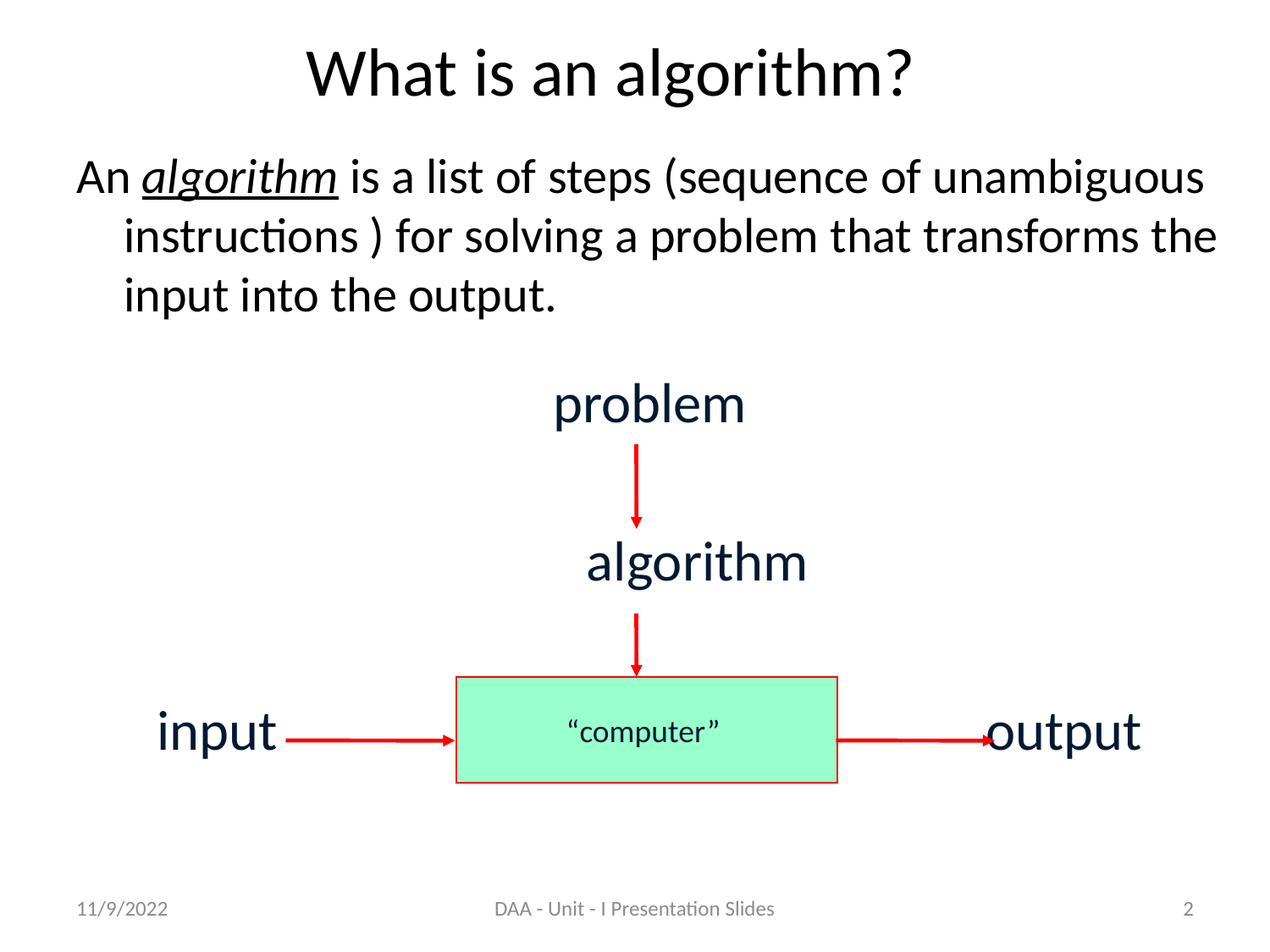

What is an algorithm?
An algorithm is a list of steps (sequence of unambiguous instructions ) for solving a problem that transforms the input into the output.

problem

algorithm

“computer”
input
output

11/9/2022
DAA - Unit - I Presentation Slides
2